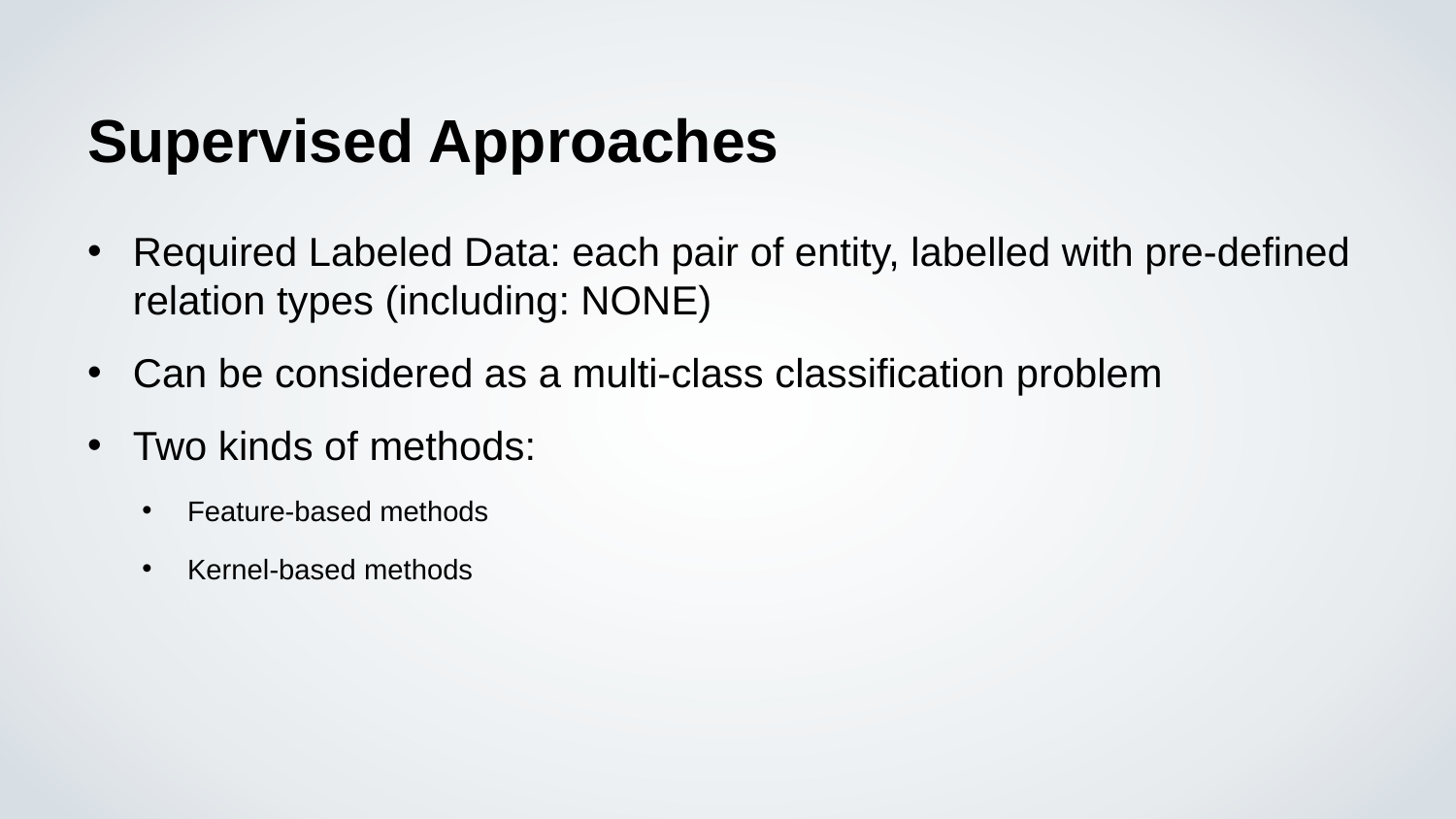

Supervised Approaches
Required Labeled Data: each pair of entity, labelled with pre-defined relation types (including: NONE)
Can be considered as a multi-class classification problem
Two kinds of methods:
Feature-based methods
Kernel-based methods